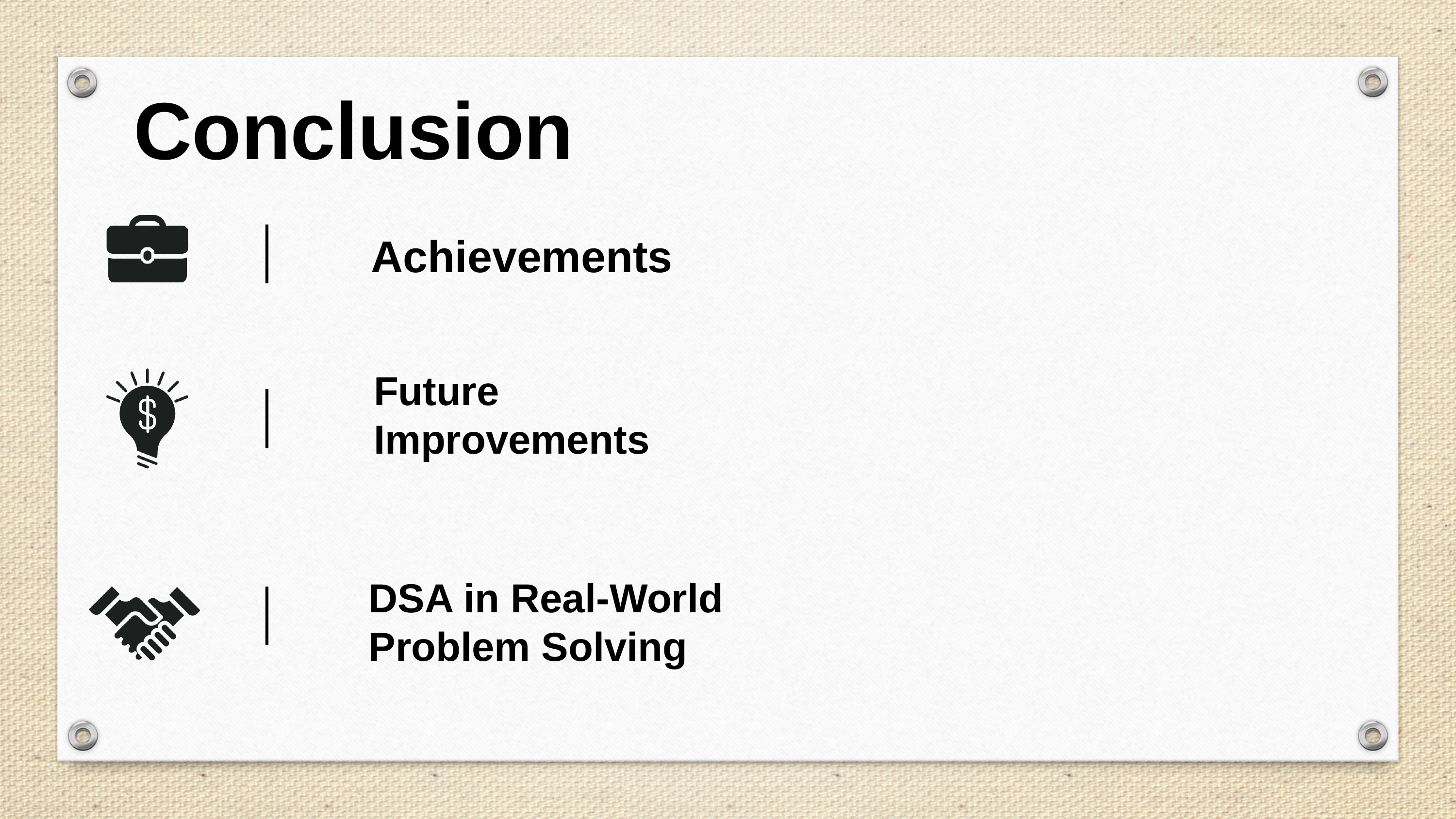

Conclusion

Achievements
Future Improvements

DSA in Real-World Problem Solving